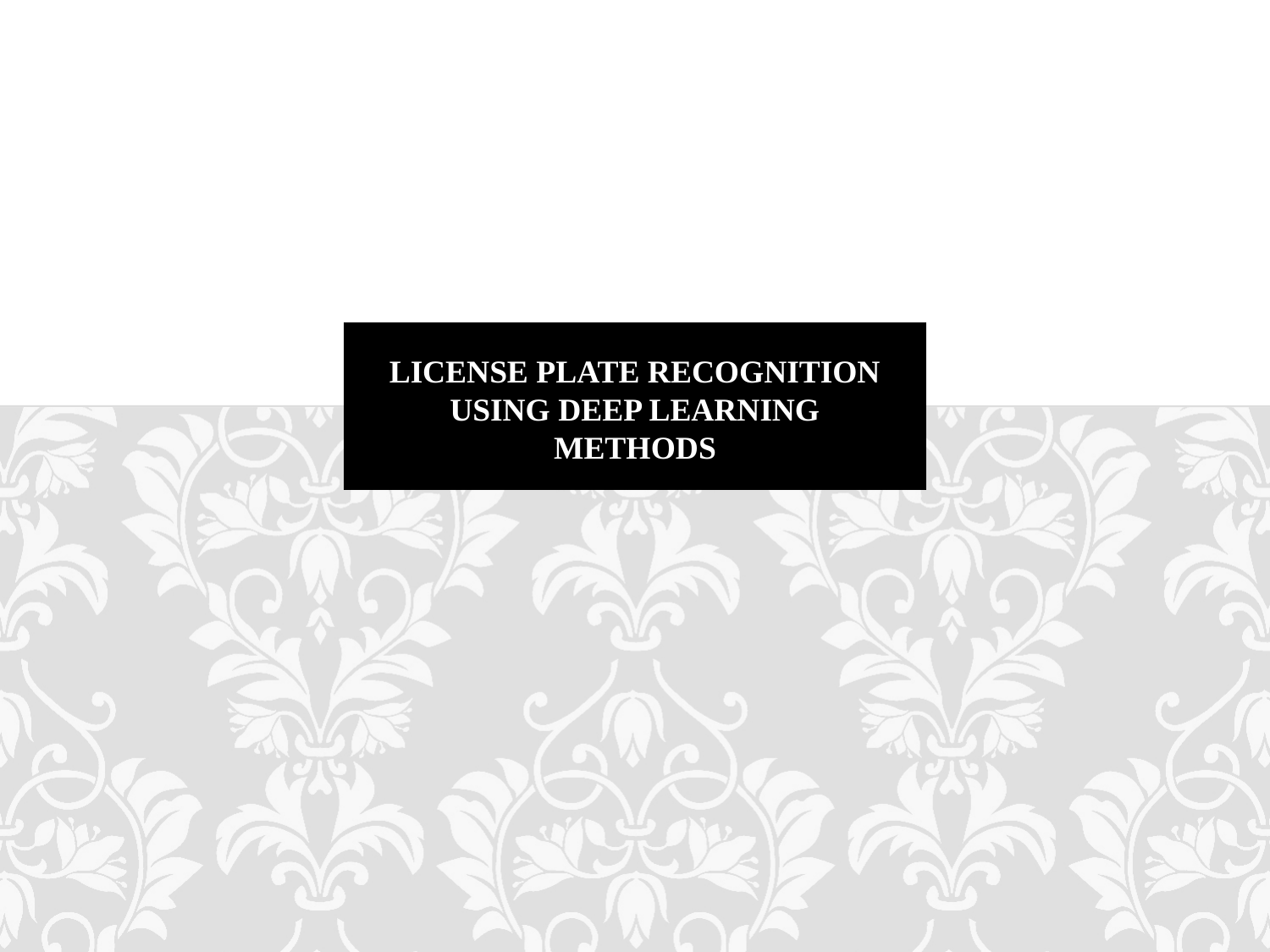

# LICENSE PLATE RECOGNITION USING DEEP LEARNING METHODS